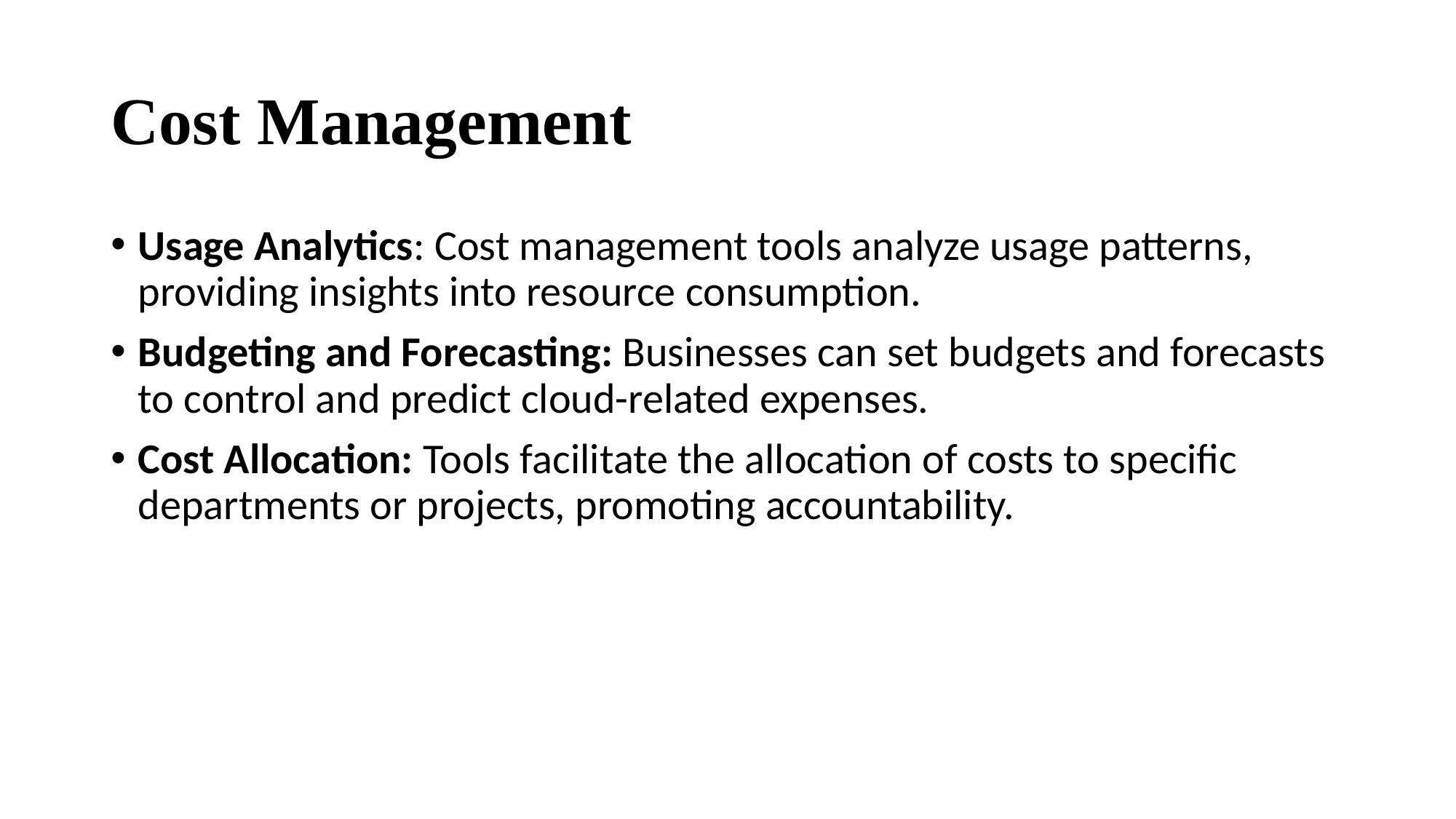

# Cost Management
Usage Analytics: Cost management tools analyze usage patterns, providing insights into resource consumption.
Budgeting and Forecasting: Businesses can set budgets and forecasts to control and predict cloud-related expenses.
Cost Allocation: Tools facilitate the allocation of costs to specific departments or projects, promoting accountability.